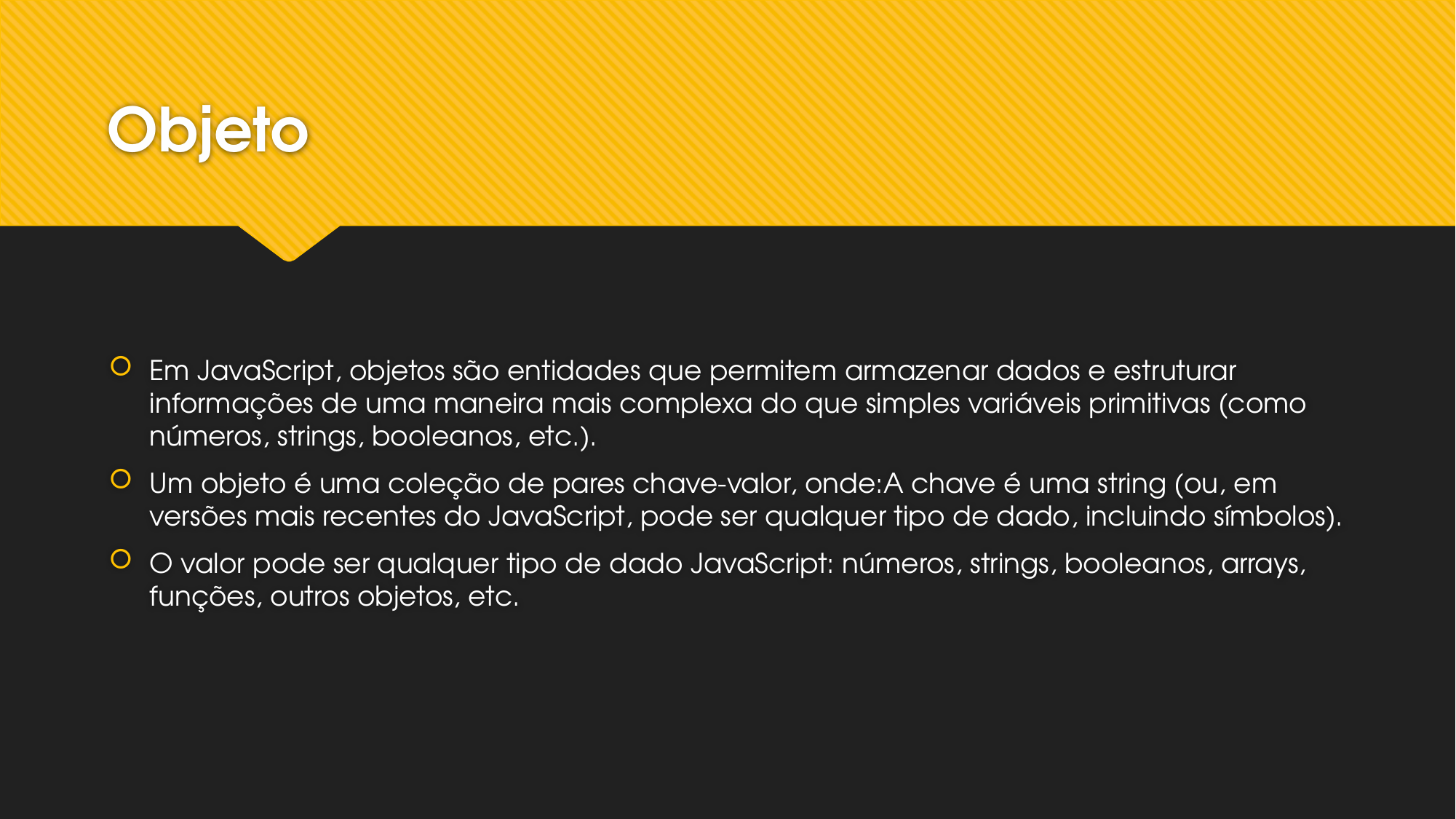

# Objeto
Em JavaScript, objetos são entidades que permitem armazenar dados e estruturar informações de uma maneira mais complexa do que simples variáveis primitivas (como números, strings, booleanos, etc.).
Um objeto é uma coleção de pares chave-valor, onde:A chave é uma string (ou, em versões mais recentes do JavaScript, pode ser qualquer tipo de dado, incluindo símbolos).
O valor pode ser qualquer tipo de dado JavaScript: números, strings, booleanos, arrays, funções, outros objetos, etc.